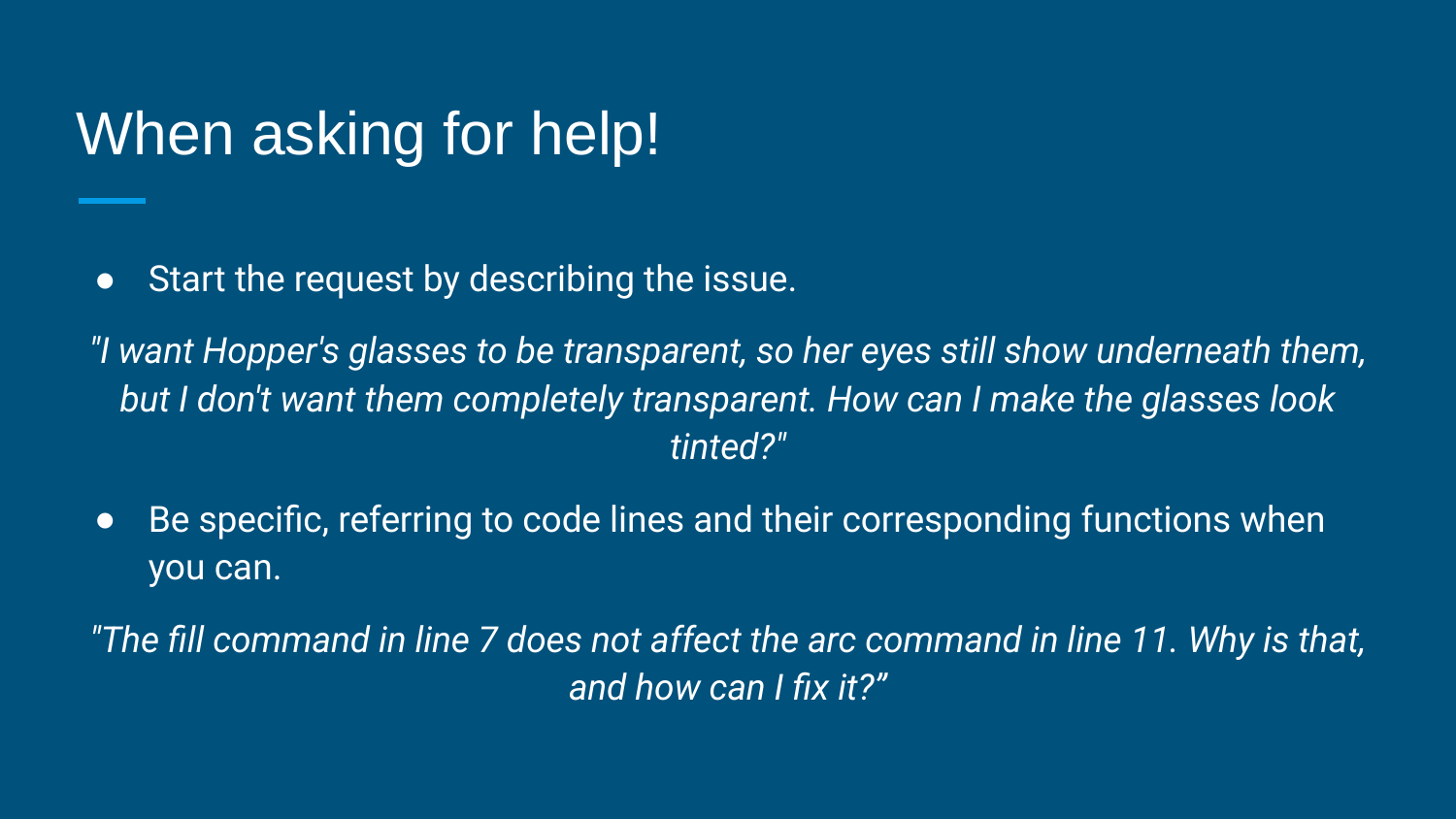

# When asking for help!
Start the request by describing the issue.
"I want Hopper's glasses to be transparent, so her eyes still show underneath them, but I don't want them completely transparent. How can I make the glasses look tinted?"
Be specific, referring to code lines and their corresponding functions when you can.
"The fill command in line 7 does not affect the arc command in line 11. Why is that, and how can I fix it?”